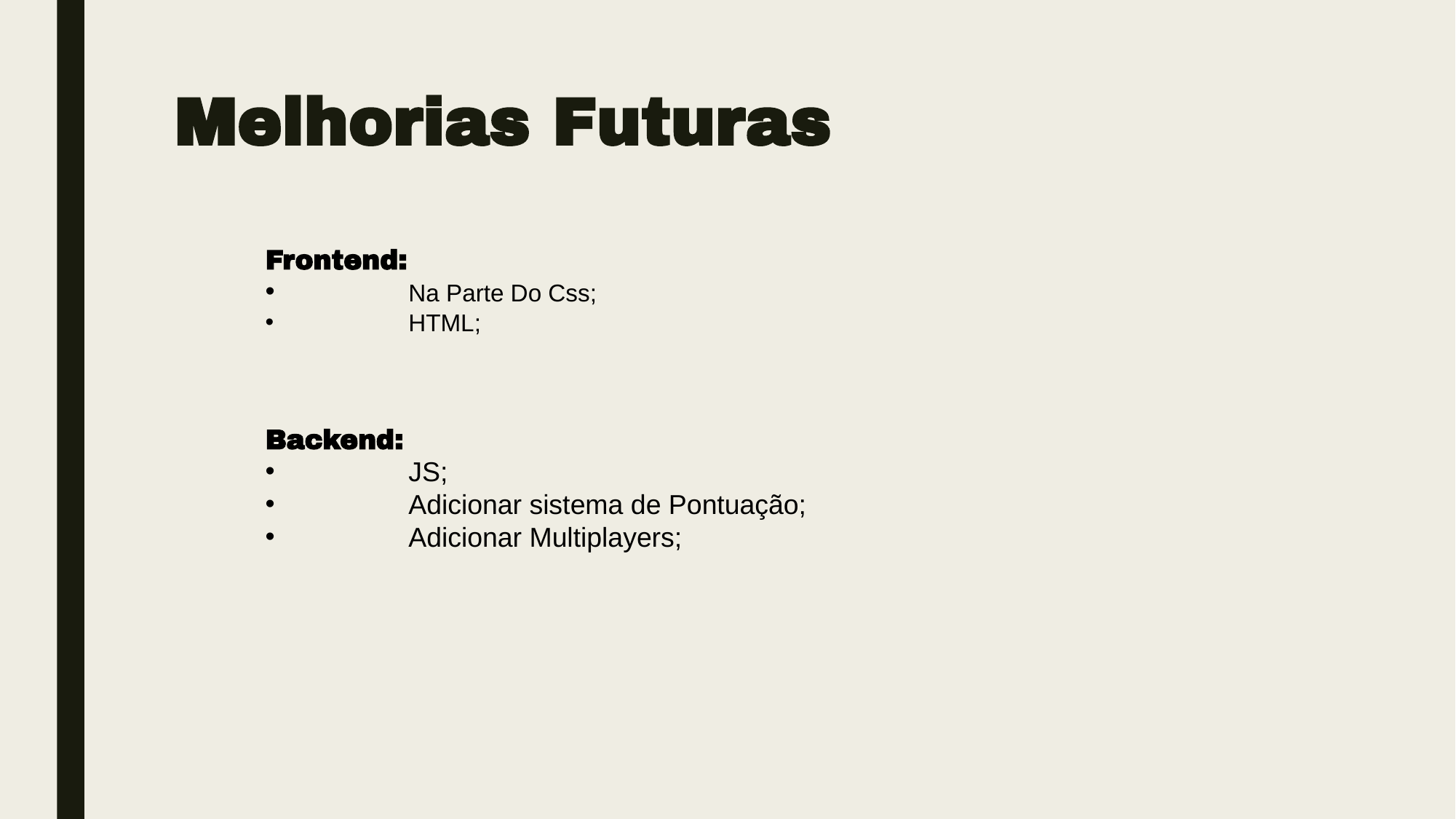

# Melhorias Futuras
Frontend:
	Na Parte Do Css;
	HTML;
Backend:
	JS;
	Adicionar sistema de Pontuação;
	Adicionar Multiplayers;